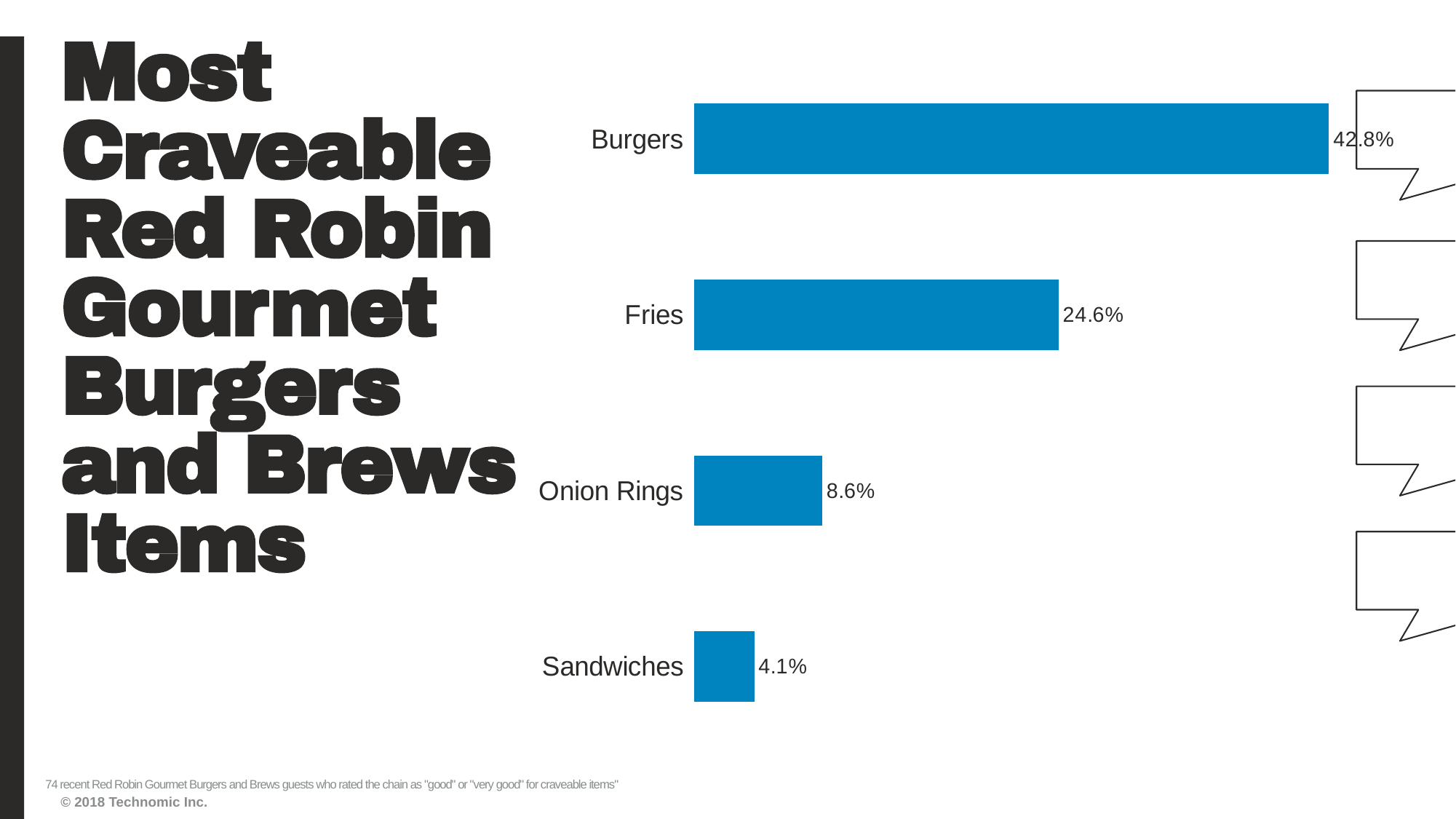

# Most Craveable Red Robin Gourmet Burgers and Brews Items

### Chart

| Category | Series1 |
|---|---|
| Sandwiches | 0.040540541 |
| Onion Rings | 0.086486486 |
| Fries | 0.245945946 |
| Burgers | 0.428378377999999 |
74 recent Red Robin Gourmet Burgers and Brews guests who rated the chain as "good" or "very good" for craveable items"